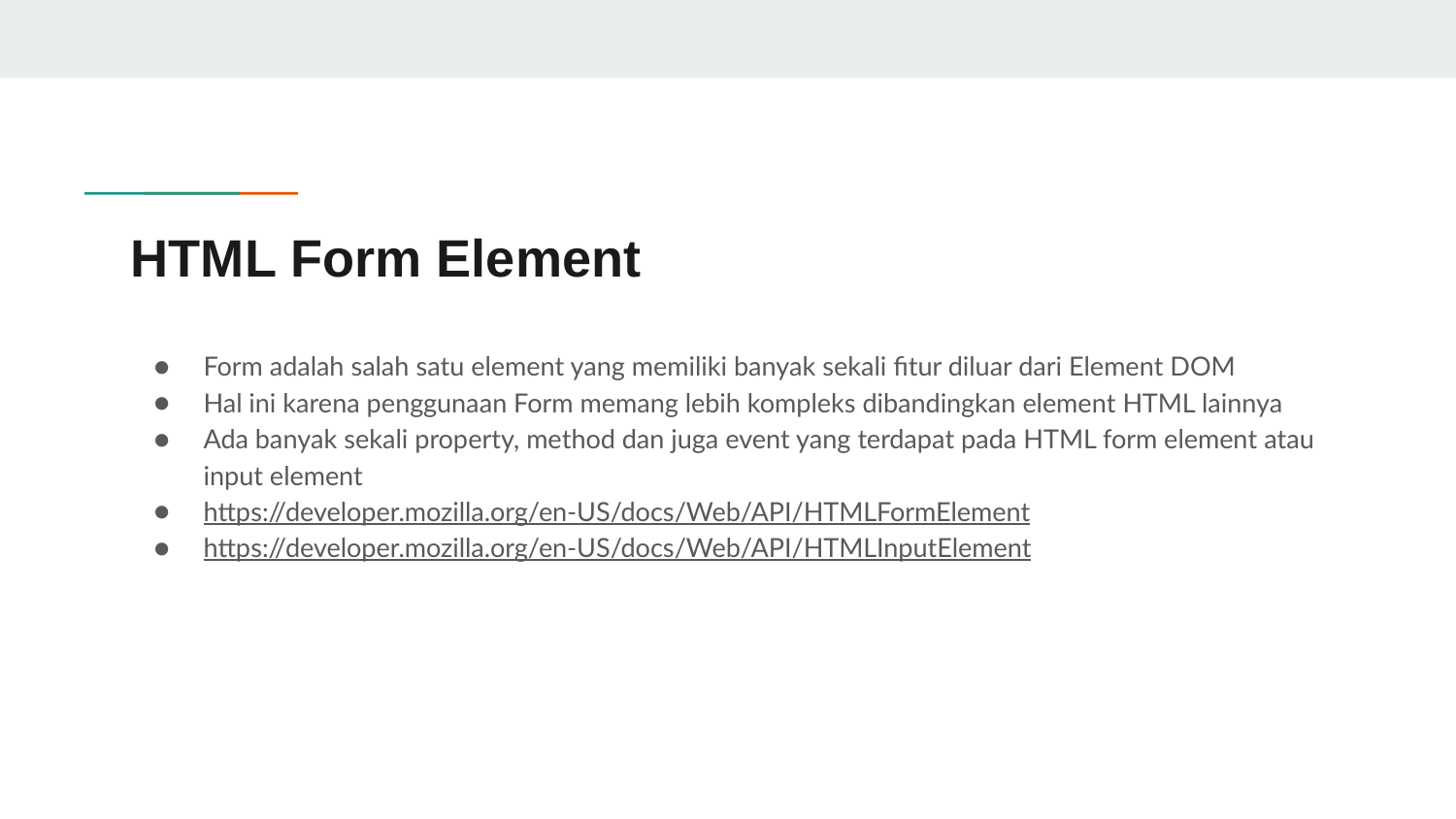

# HTML Form Element
Form adalah salah satu element yang memiliki banyak sekali fitur diluar dari Element DOM
Hal ini karena penggunaan Form memang lebih kompleks dibandingkan element HTML lainnya
Ada banyak sekali property, method dan juga event yang terdapat pada HTML form element atau input element
https://developer.mozilla.org/en-US/docs/Web/API/HTMLFormElement
https://developer.mozilla.org/en-US/docs/Web/API/HTMLInputElement